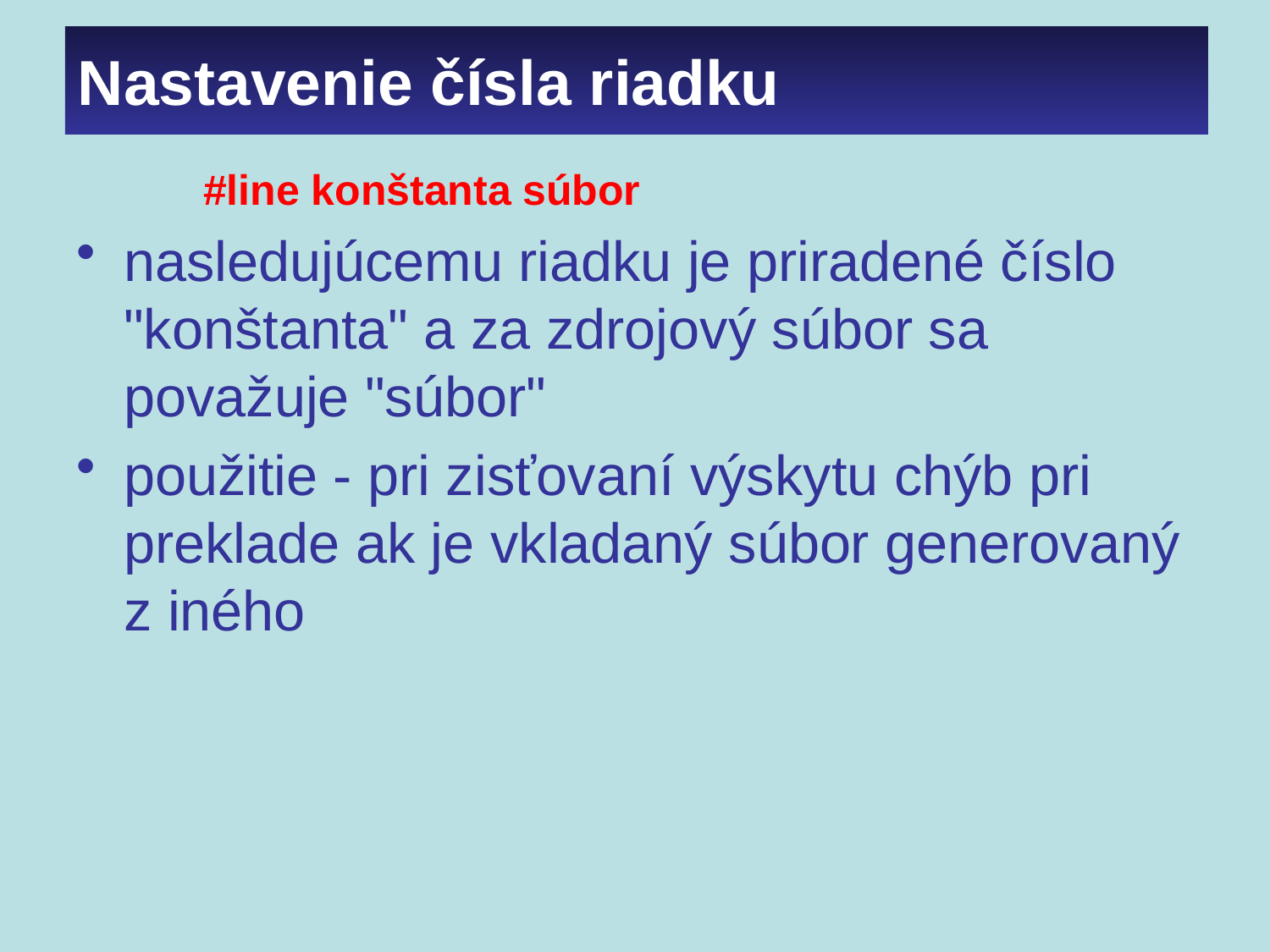

# Nastavenie čísla riadku
#line konštanta súbor
nasledujúcemu riadku je priradené číslo "konštanta" a za zdrojový súbor sa považuje "súbor"
použitie - pri zisťovaní výskytu chýb pri preklade ak je vkladaný súbor generovaný z iného